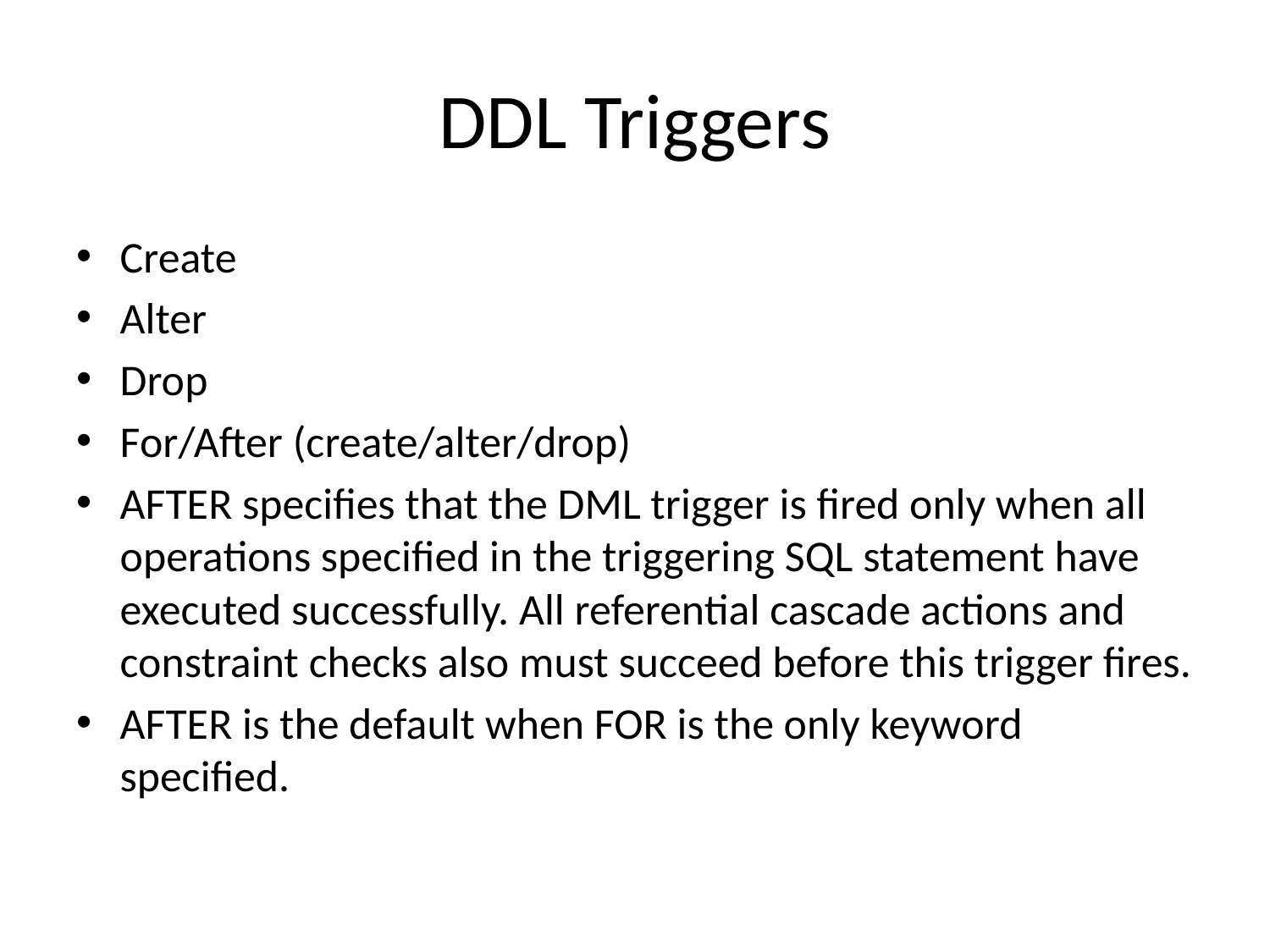

# DDL Triggers
Create
Alter
Drop
For/After (create/alter/drop)
AFTER specifies that the DML trigger is fired only when all operations specified in the triggering SQL statement have executed successfully. All referential cascade actions and constraint checks also must succeed before this trigger fires.
AFTER is the default when FOR is the only keyword specified.